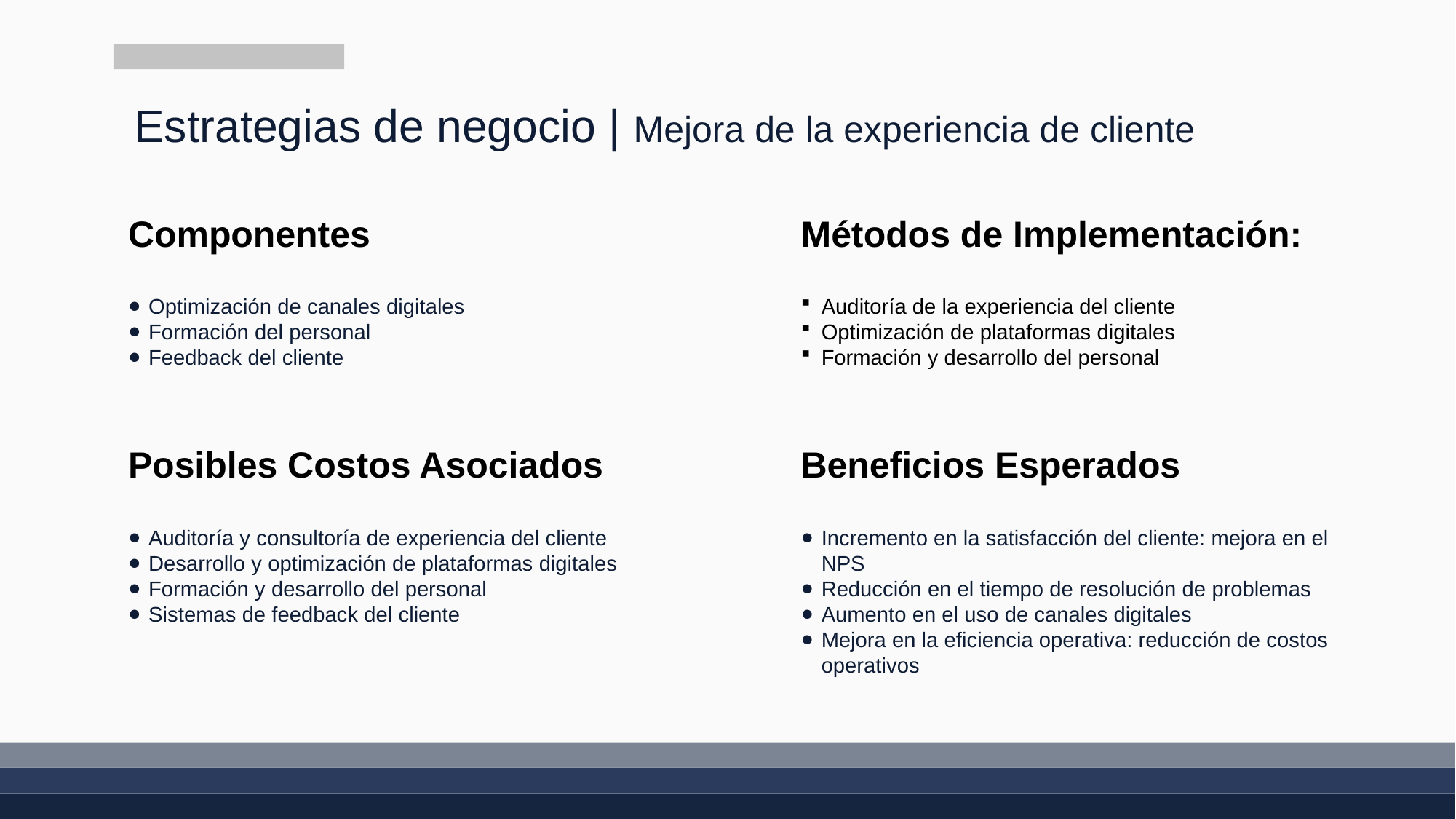

# Estrategias de negocio | Mejora de la experiencia de cliente
Componentes
Métodos de Implementación:
Optimización de canales digitales
Formación del personal
Feedback del cliente
Auditoría de la experiencia del cliente
Optimización de plataformas digitales
Formación y desarrollo del personal

Posibles Costos Asociados
Beneficios Esperados
Auditoría y consultoría de experiencia del cliente
Desarrollo y optimización de plataformas digitales
Formación y desarrollo del personal
Sistemas de feedback del cliente

Incremento en la satisfacción del cliente: mejora en el NPS
Reducción en el tiempo de resolución de problemas
Aumento en el uso de canales digitales
Mejora en la eficiencia operativa: reducción de costos operativos